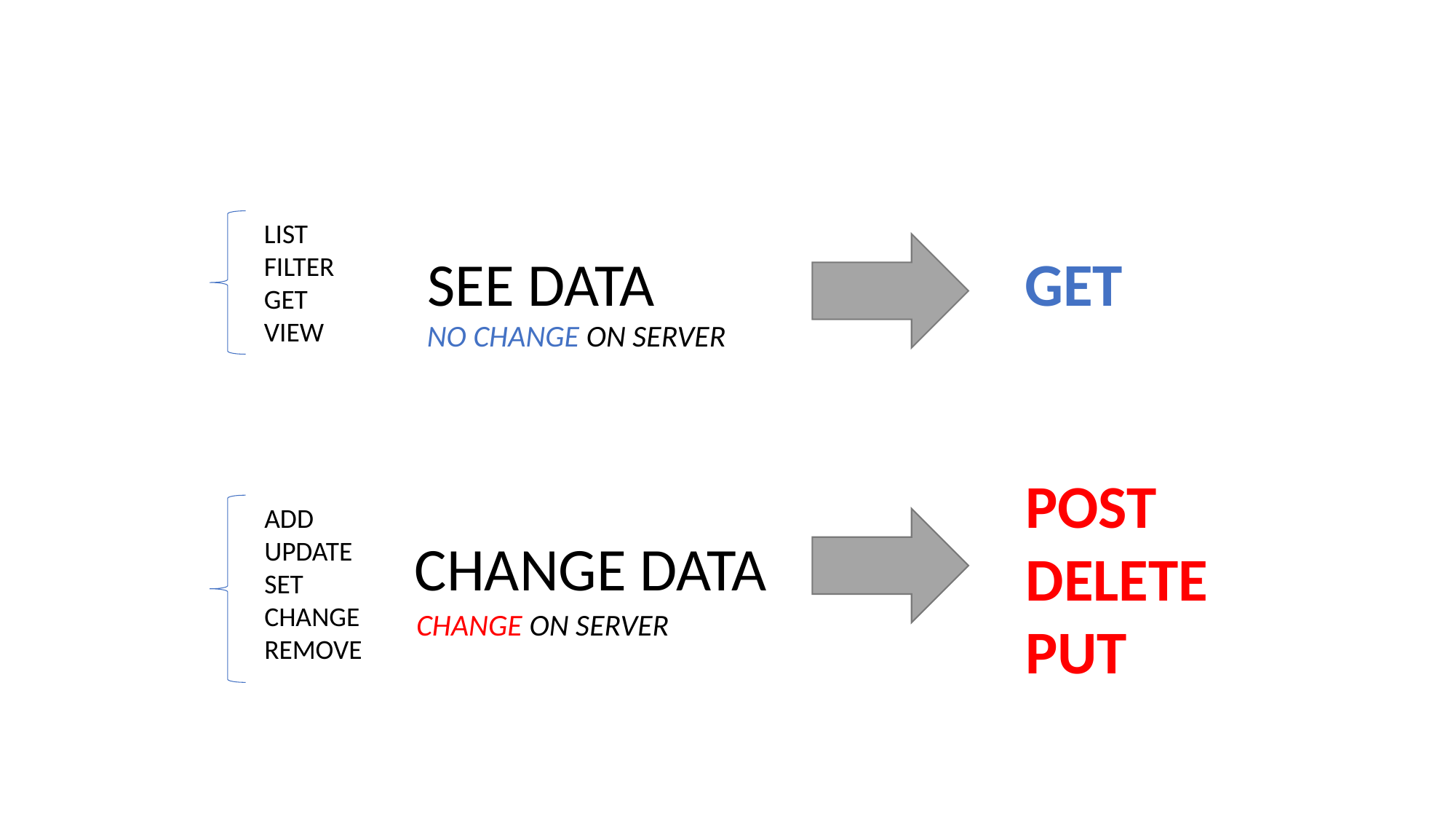

LIST
FILTER
GET
VIEW

 SEE DATA
GET
NO CHANGE ON SERVER
POST
DELETE
PUT

ADD
UPDATE
SET
CHANGE
REMOVE

CHANGE DATA
CHANGE ON SERVER